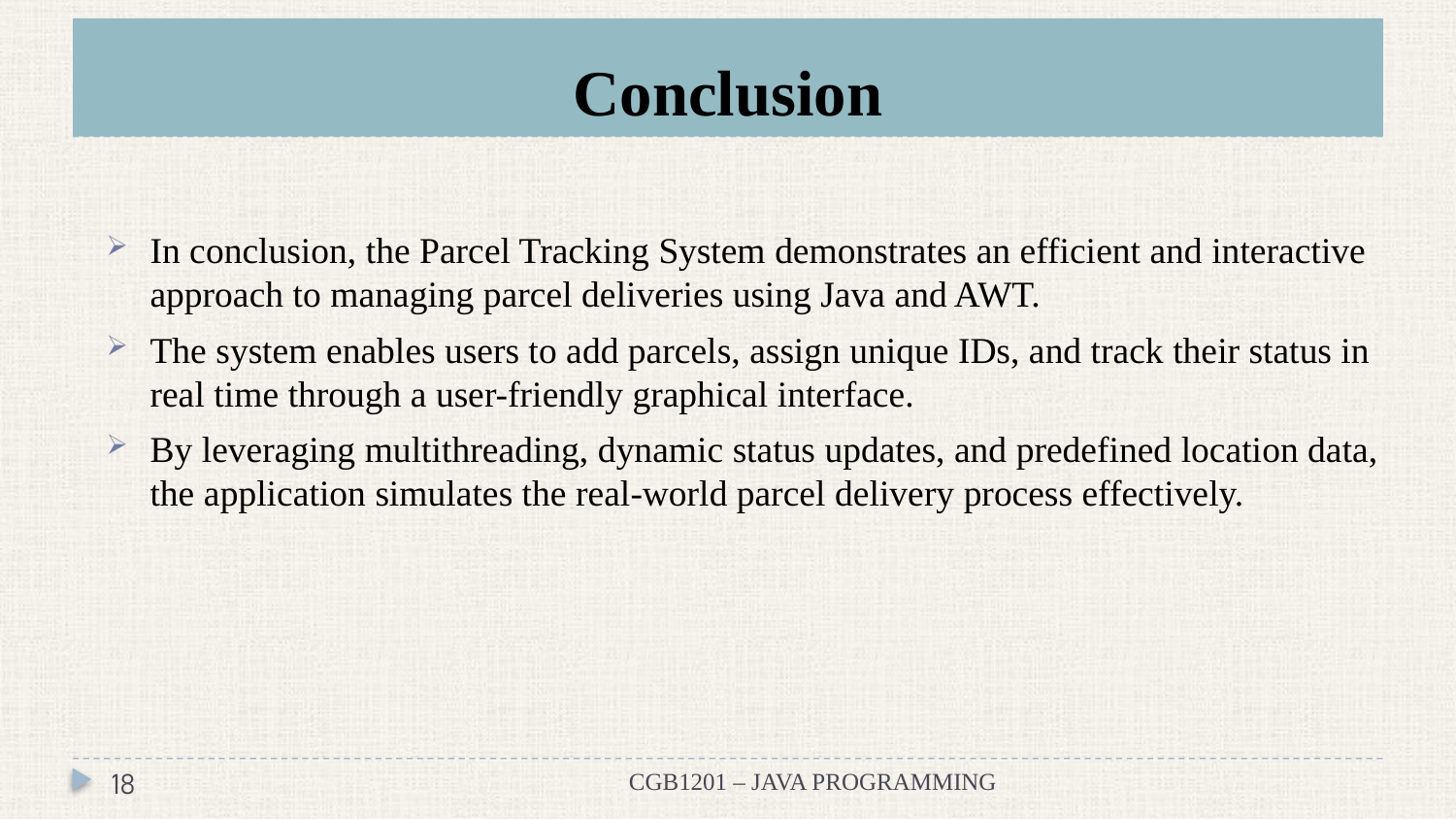

# Conclusion
In conclusion, the Parcel Tracking System demonstrates an efficient and interactive approach to managing parcel deliveries using Java and AWT.
The system enables users to add parcels, assign unique IDs, and track their status in real time through a user-friendly graphical interface.
By leveraging multithreading, dynamic status updates, and predefined location data, the application simulates the real-world parcel delivery process effectively.

18
CGB1201 – JAVA PROGRAMMING